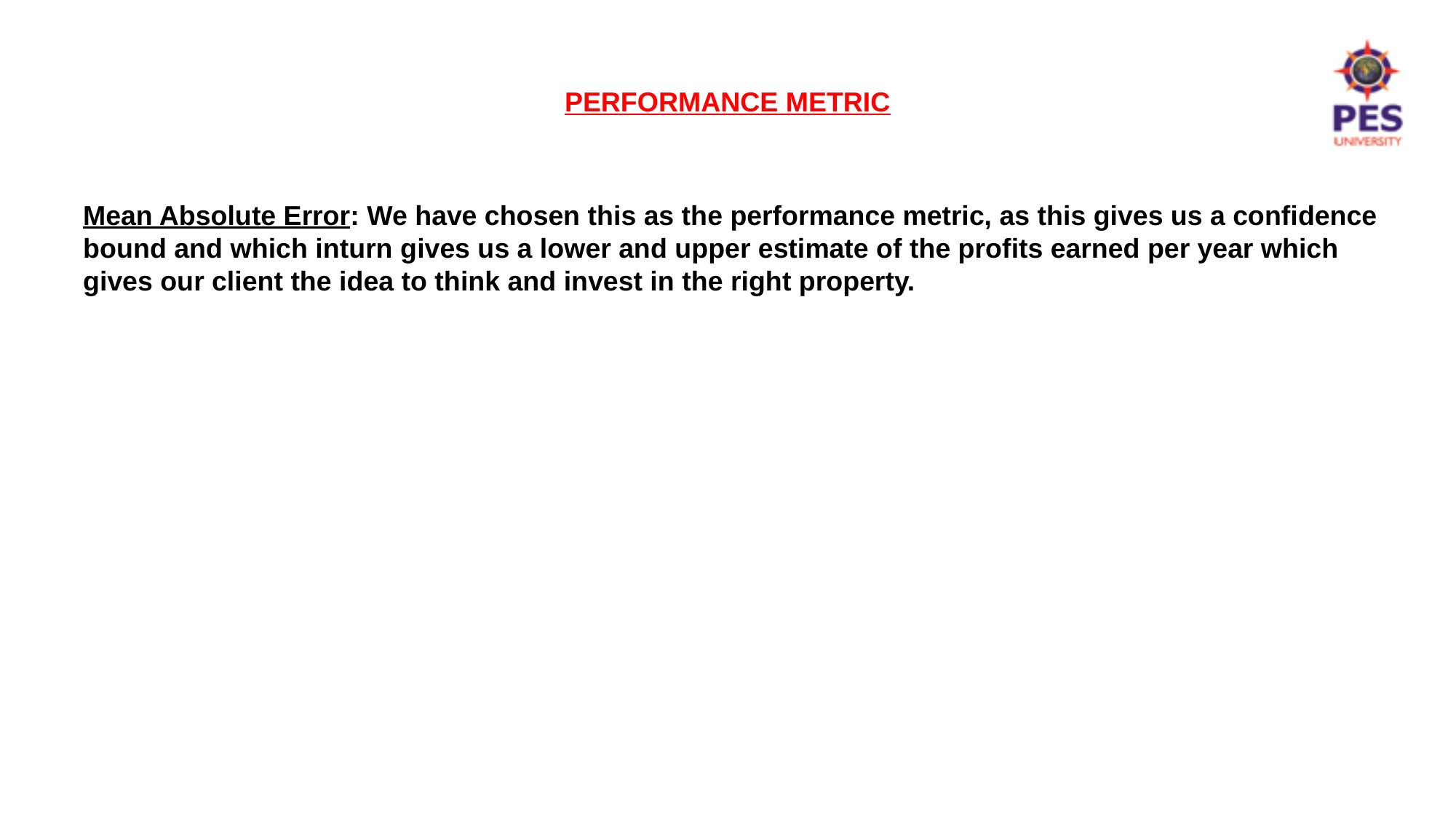

Mean Absolute Error: We have chosen this as the performance metric, as this gives us a confidence bound and which inturn gives us a lower and upper estimate of the profits earned per year which gives our client the idea to think and invest in the right property.
# PERFORMANCE METRIC